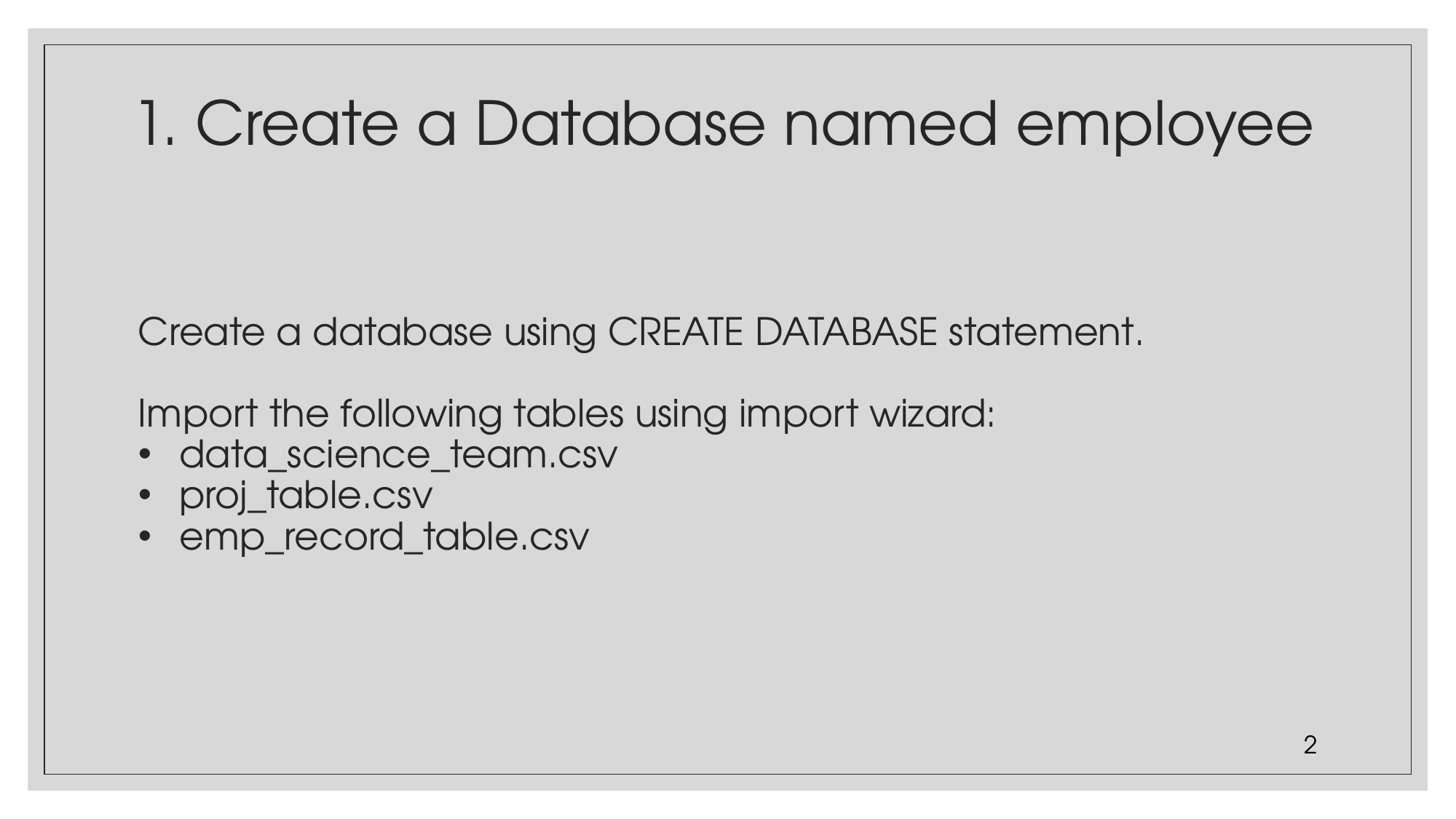

# 1. Create a Database named employee
Create a database using CREATE DATABASE statement.

Import the following tables using import wizard:
data_science_team.csv
proj_table.csv
emp_record_table.csv
2